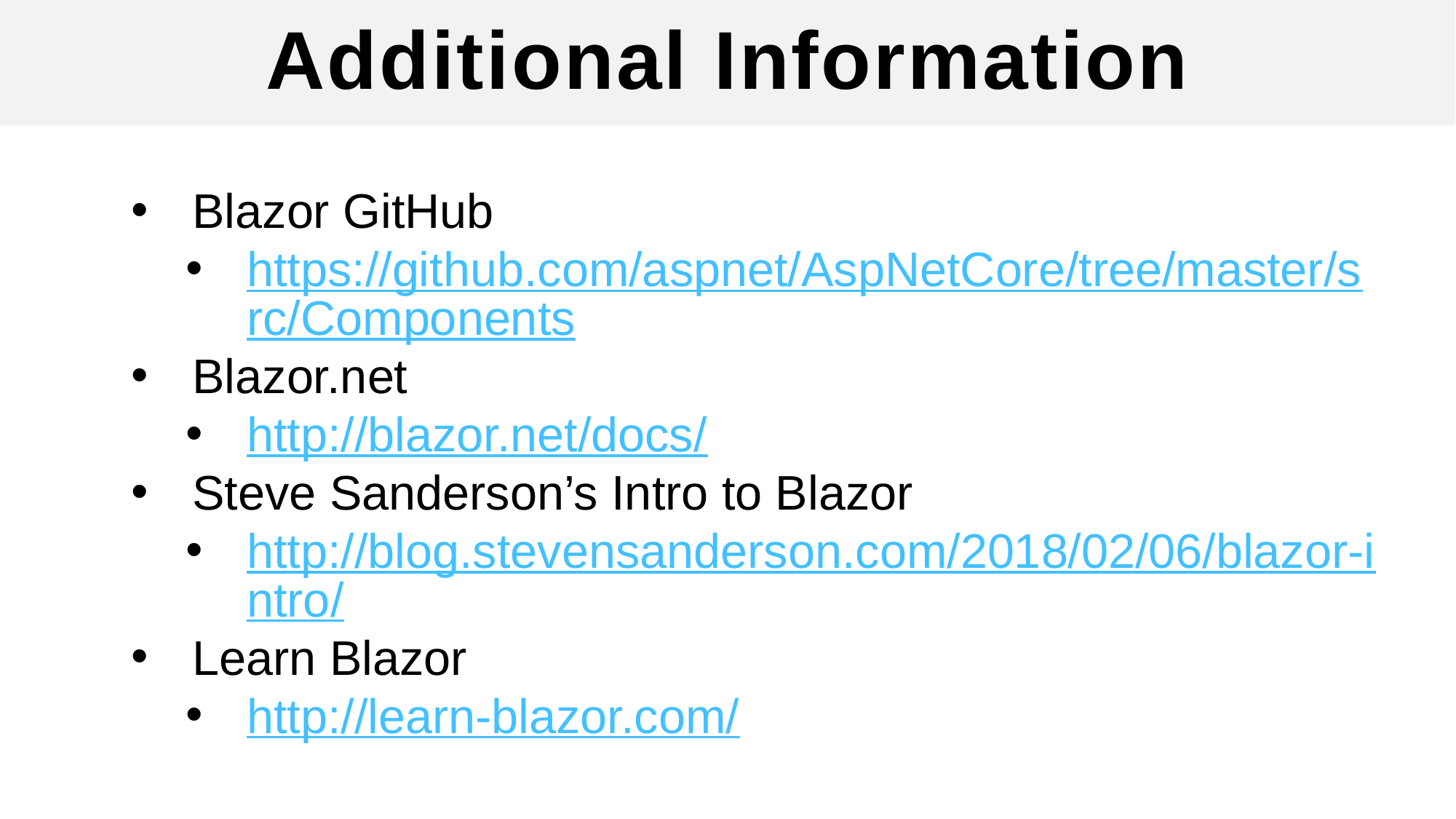

# Additional Information
Blazor GitHub
https://github.com/aspnet/AspNetCore/tree/master/src/Components
Blazor.net
http://blazor.net/docs/
Steve Sanderson’s Intro to Blazor
http://blog.stevensanderson.com/2018/02/06/blazor-intro/
Learn Blazor
http://learn-blazor.com/